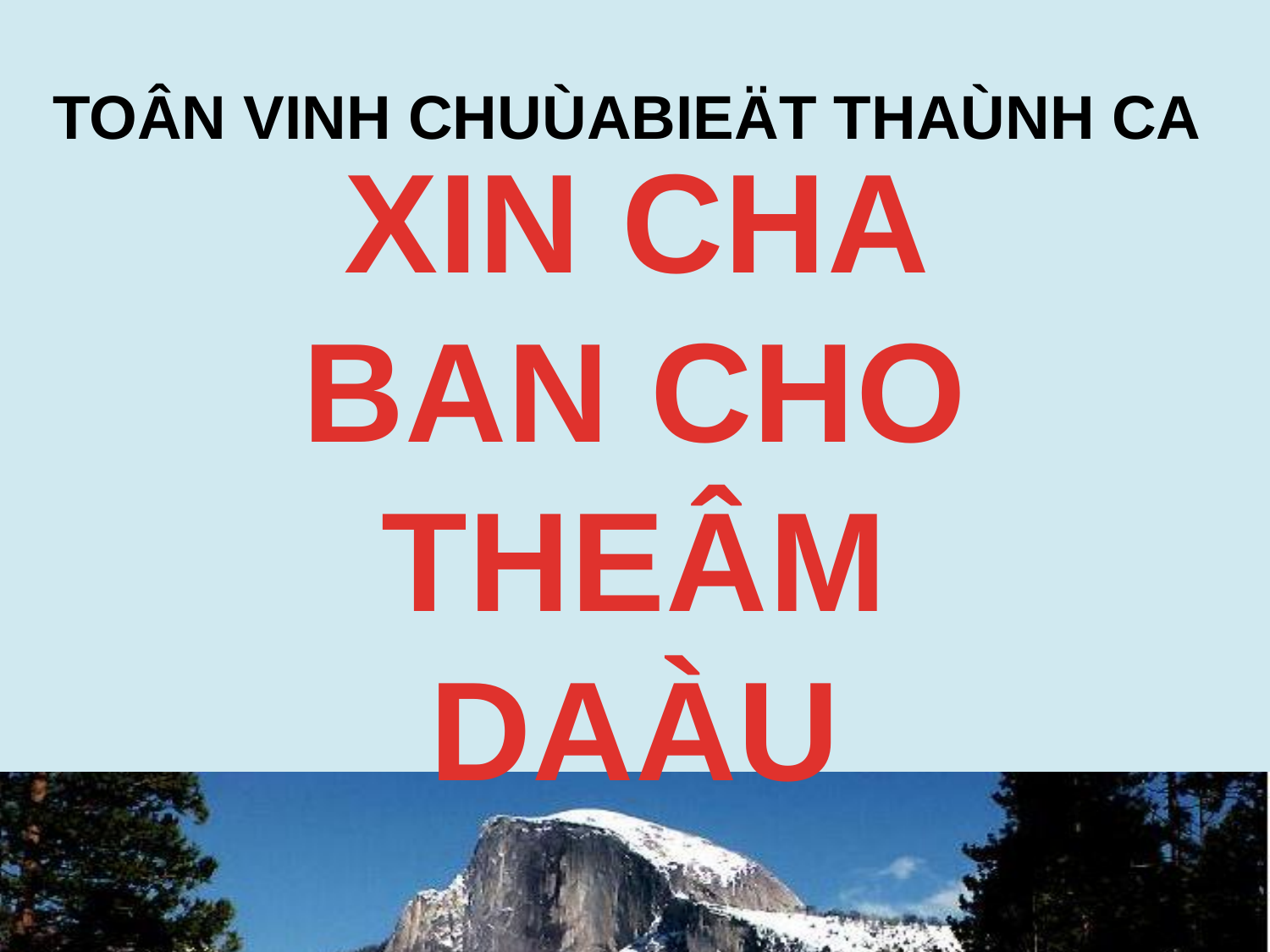

TOÂN VINH CHUÙABIEÄT THAÙNH CA
# XIN CHA BAN CHO THEÂM DAÀU